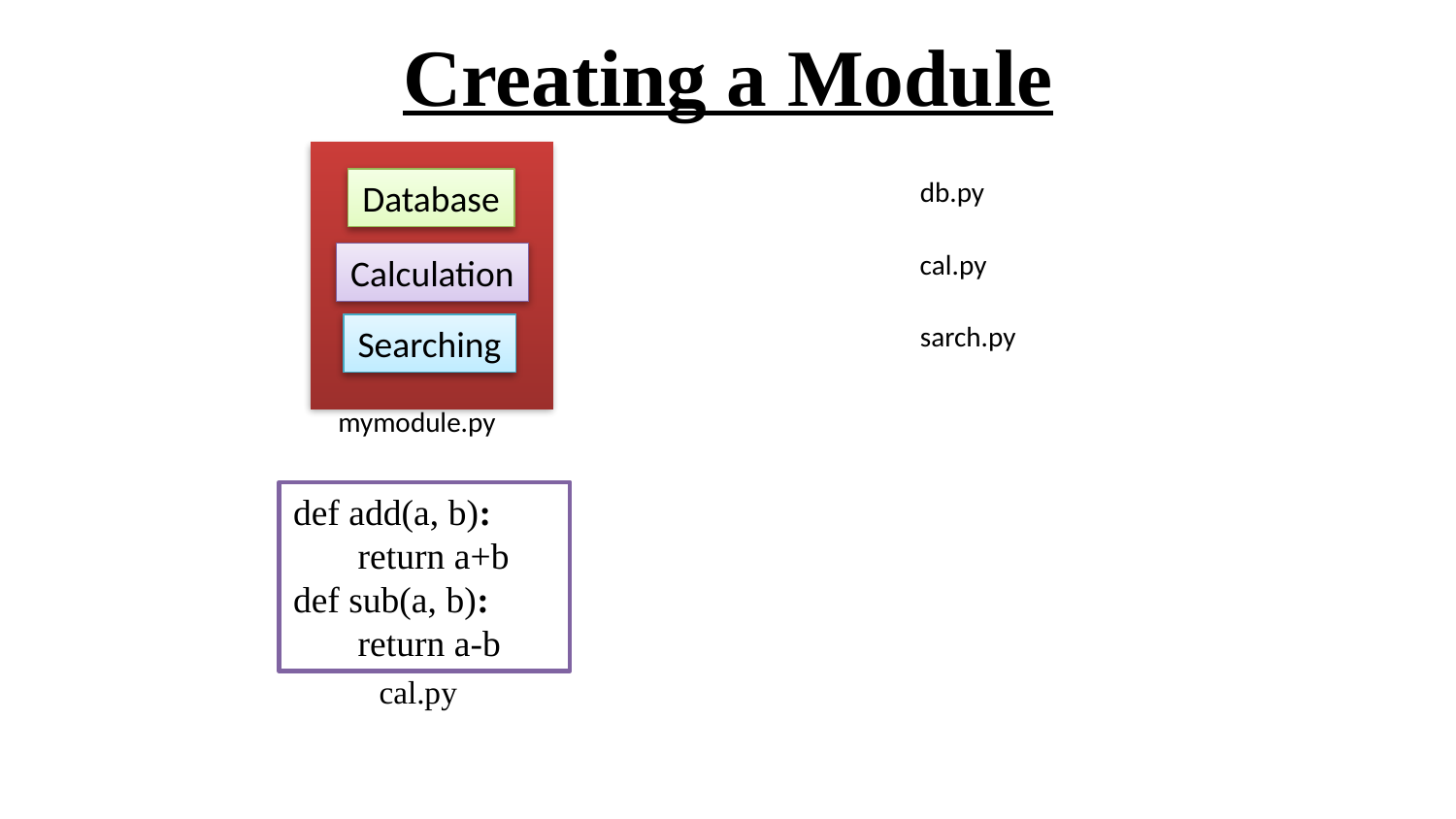

# Creating a Module

db.py
Database
cal.py
Calculation
sarch.py
Searching
mymodule.py
def add(a, b):
       return a+b
def sub(a, b):
       return a-b
cal.py